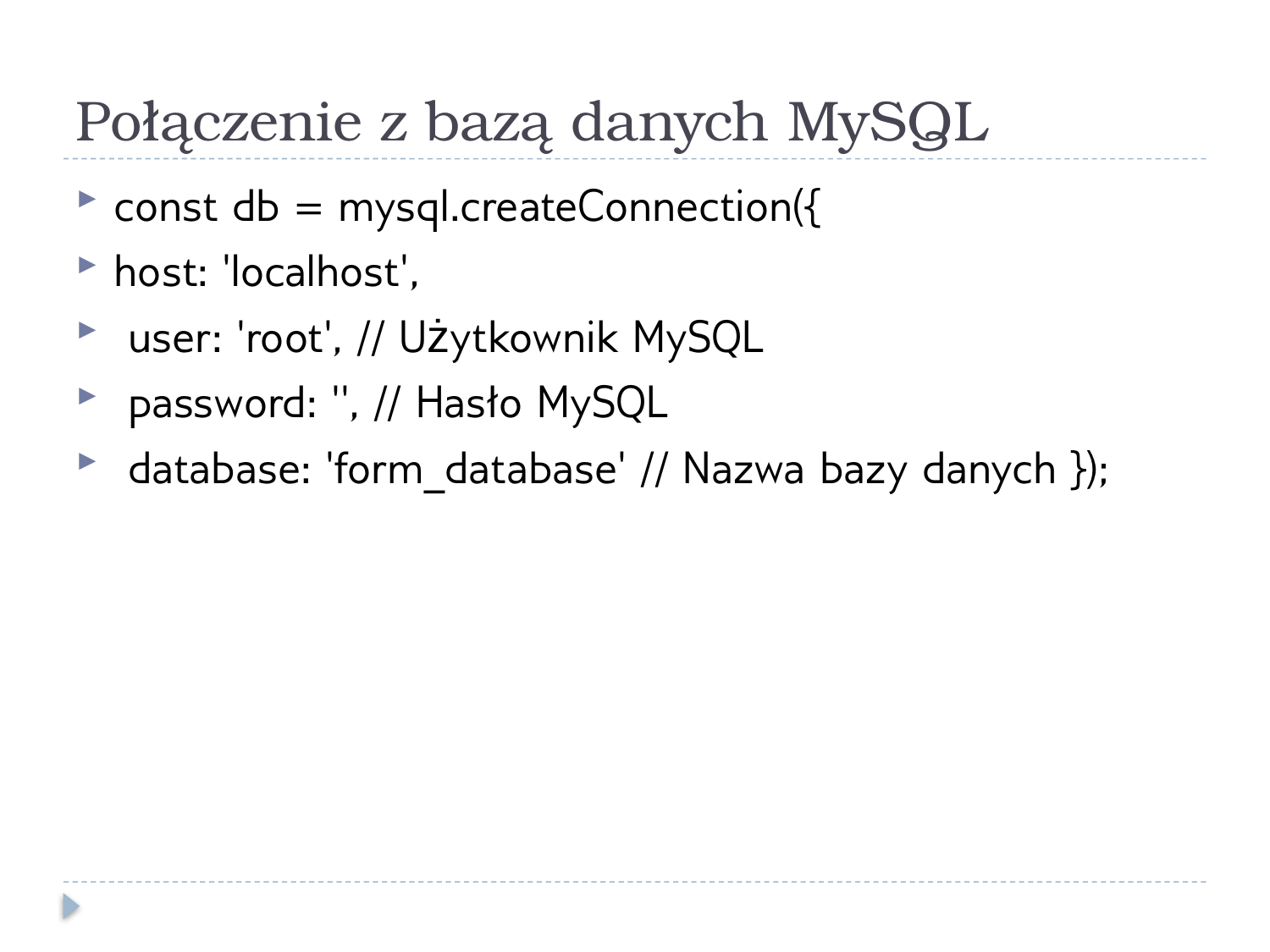

# Połączenie z bazą danych MySQL
const db = mysql.createConnection({
host: 'localhost',
 user: 'root', // Użytkownik MySQL
 password: '', // Hasło MySQL
 database: 'form_database' // Nazwa bazy danych });